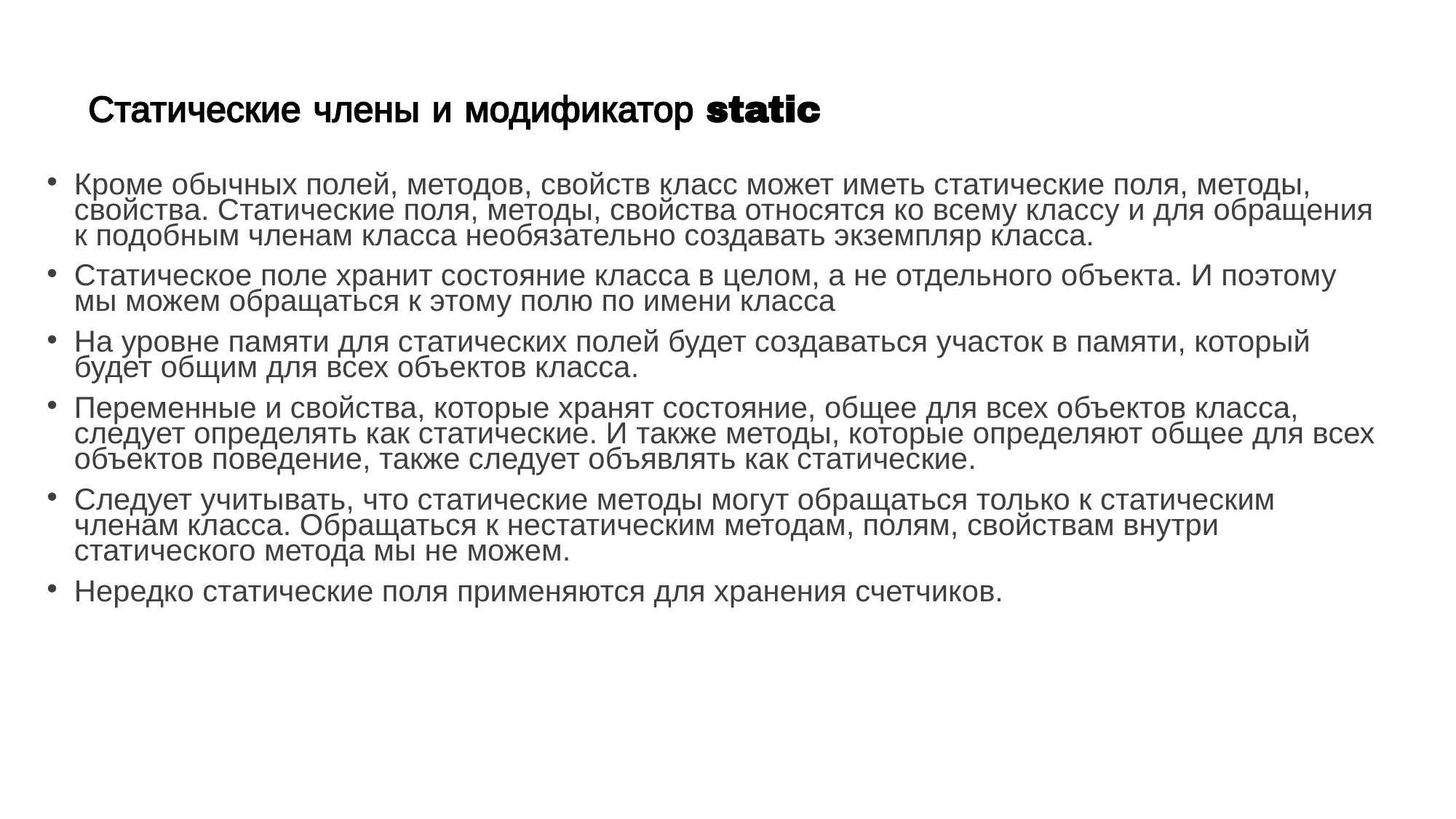

# Статические члены и модификатор static
Кроме обычных полей, методов, свойств класс может иметь статические поля, методы, свойства. Статические поля, методы, свойства относятся ко всему классу и для обращения к подобным членам класса необязательно создавать экземпляр класса.
Статическое поле хранит состояние класса в целом, а не отдельного объекта. И поэтому мы можем обращаться к этому полю по имени класса
На уровне памяти для статических полей будет создаваться участок в памяти, который будет общим для всех объектов класса.
Переменные и свойства, которые хранят состояние, общее для всех объектов класса, следует определять как статические. И также методы, которые определяют общее для всех объектов поведение, также следует объявлять как статические.
Следует учитывать, что статические методы могут обращаться только к статическим членам класса. Обращаться к нестатическим методам, полям, свойствам внутри статического метода мы не можем.
Нередко статические поля применяются для хранения счетчиков.